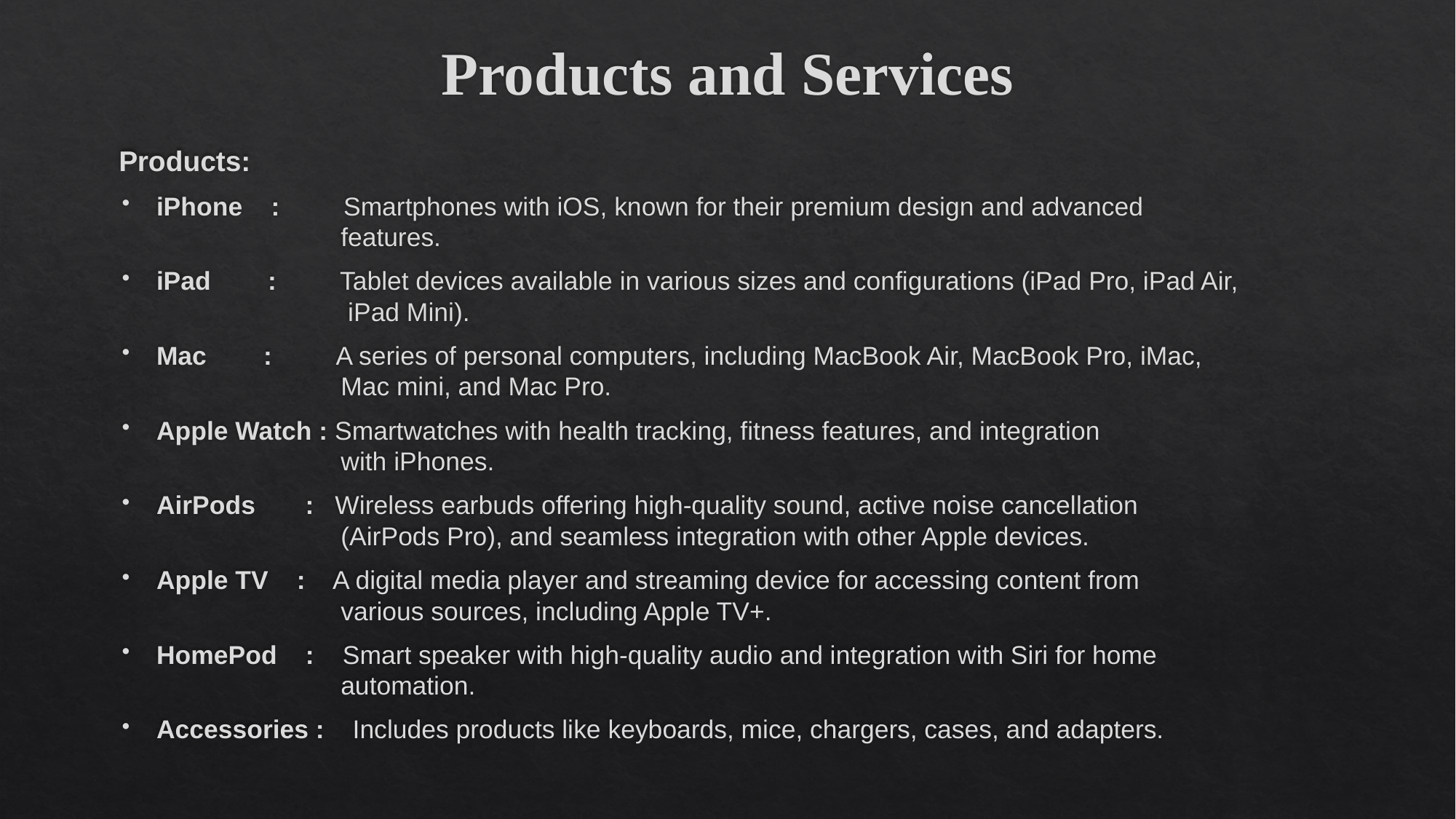

# Products and Services
Products:
iPhone    :         Smartphones with iOS, known for their premium design and advanced
                          features.
iPad        :         Tablet devices available in various sizes and configurations (iPad Pro, iPad Air,
                           iPad Mini).
Mac        :         A series of personal computers, including MacBook Air, MacBook Pro, iMac,
                          Mac mini, and Mac Pro.
Apple Watch : Smartwatches with health tracking, fitness features, and integration
                          with iPhones.
AirPods       :   Wireless earbuds offering high-quality sound, active noise cancellation
                          (AirPods Pro), and seamless integration with other Apple devices.
Apple TV    :    A digital media player and streaming device for accessing content from
                          various sources, including Apple TV+.
HomePod    :    Smart speaker with high-quality audio and integration with Siri for home
                          automation.
Accessories :    Includes products like keyboards, mice, chargers, cases, and adapters.